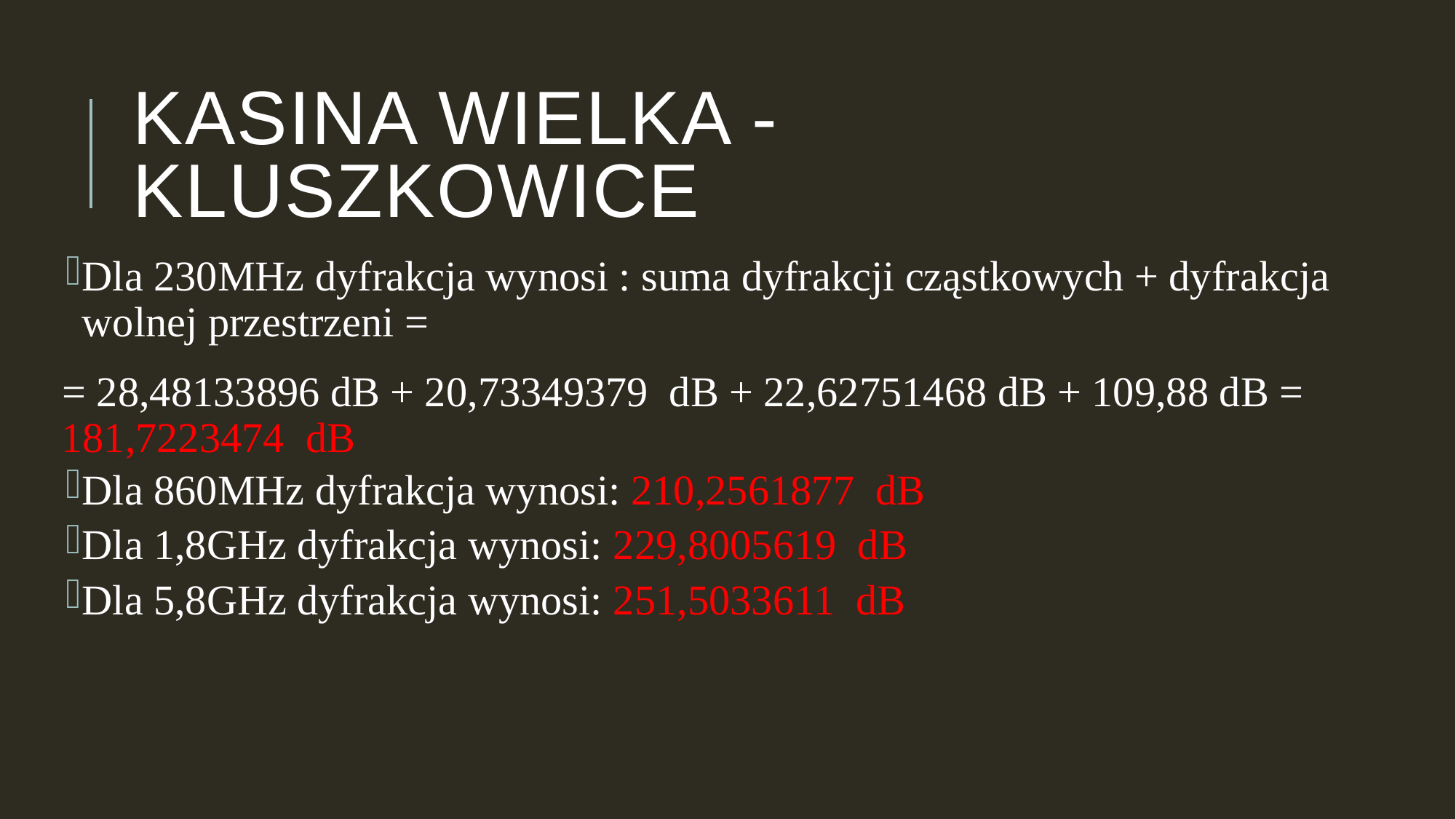

# Kasina wielka - kluszkowice
Dla 230MHz dyfrakcja wynosi : suma dyfrakcji cząstkowych + dyfrakcja wolnej przestrzeni =
= 28,48133896 dB + 20,73349379  dB + 22,62751468 dB + 109,88 dB = 181,7223474  dB
Dla 860MHz dyfrakcja wynosi: 210,2561877  dB
Dla 1,8GHz dyfrakcja wynosi: 229,8005619  dB
Dla 5,8GHz dyfrakcja wynosi: 251,5033611  dB